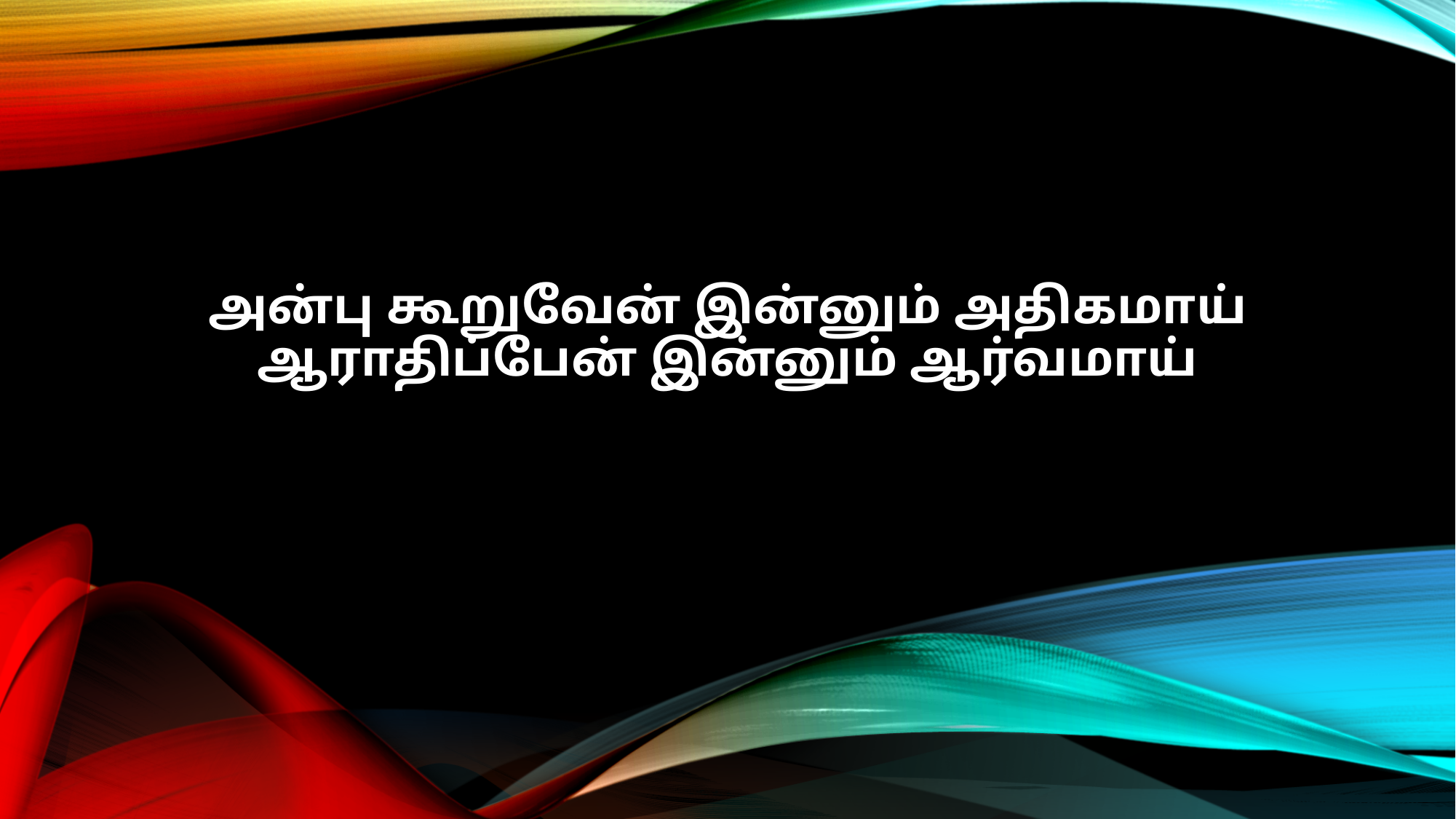

அன்பு கூறுவேன் இன்னும் அதிகமாய்
ஆராதிப்பேன் இன்னும் ஆர்வமாய்